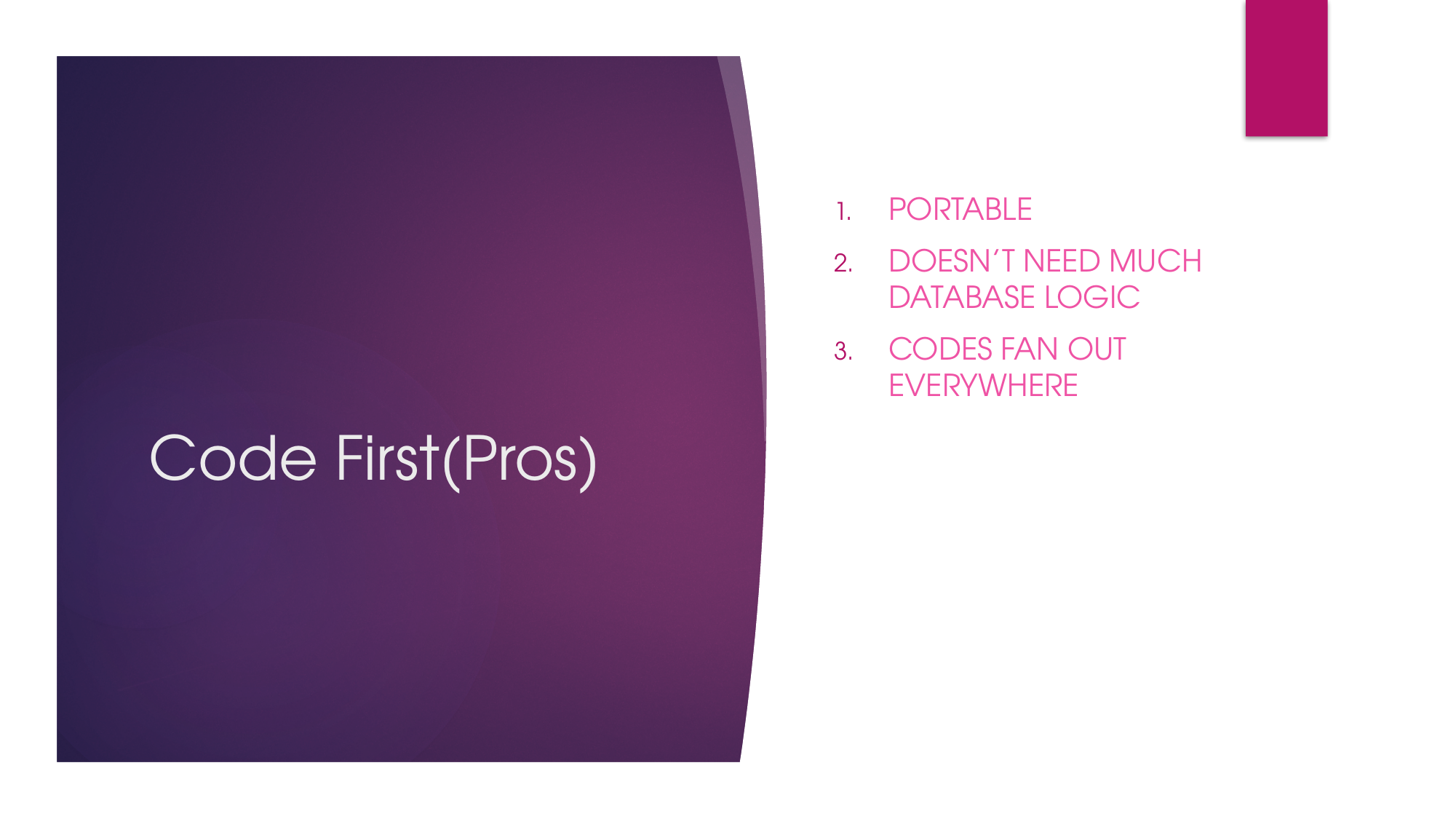

Portable
Doesn’t need much database logic
Codes fan out everywhere

# Code First(Pros)